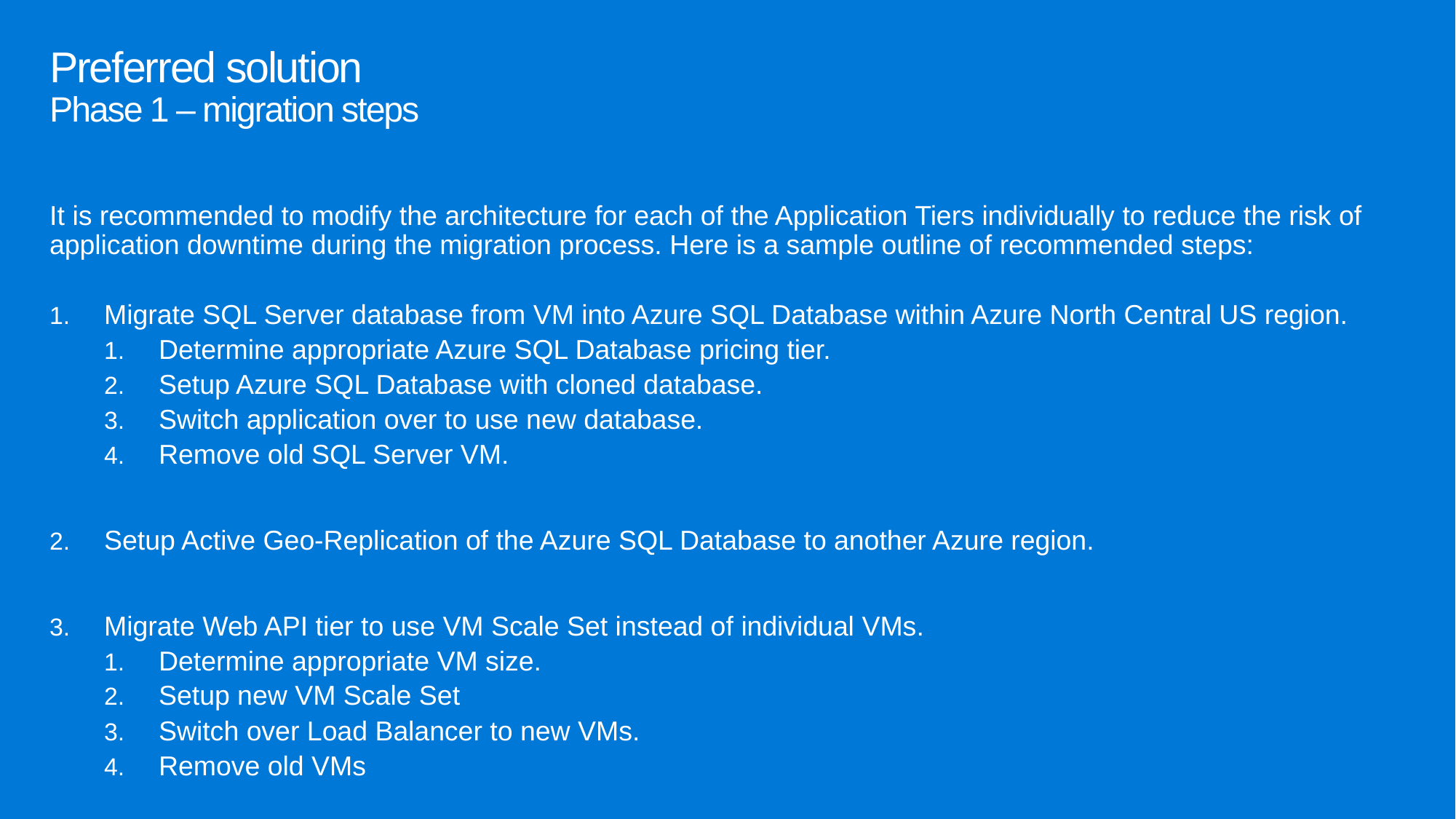

# Preferred solution Phase 1 – migration steps
It is recommended to modify the architecture for each of the Application Tiers individually to reduce the risk of application downtime during the migration process. Here is a sample outline of recommended steps:

Migrate SQL Server database from VM into Azure SQL Database within Azure North Central US region.
Determine appropriate Azure SQL Database pricing tier.
Setup Azure SQL Database with cloned database.
Switch application over to use new database.
Remove old SQL Server VM.

Setup Active Geo-Replication of the Azure SQL Database to another Azure region.

Migrate Web API tier to use VM Scale Set instead of individual VMs.
Determine appropriate VM size.
Setup new VM Scale Set
Switch over Load Balancer to new VMs.
Remove old VMs